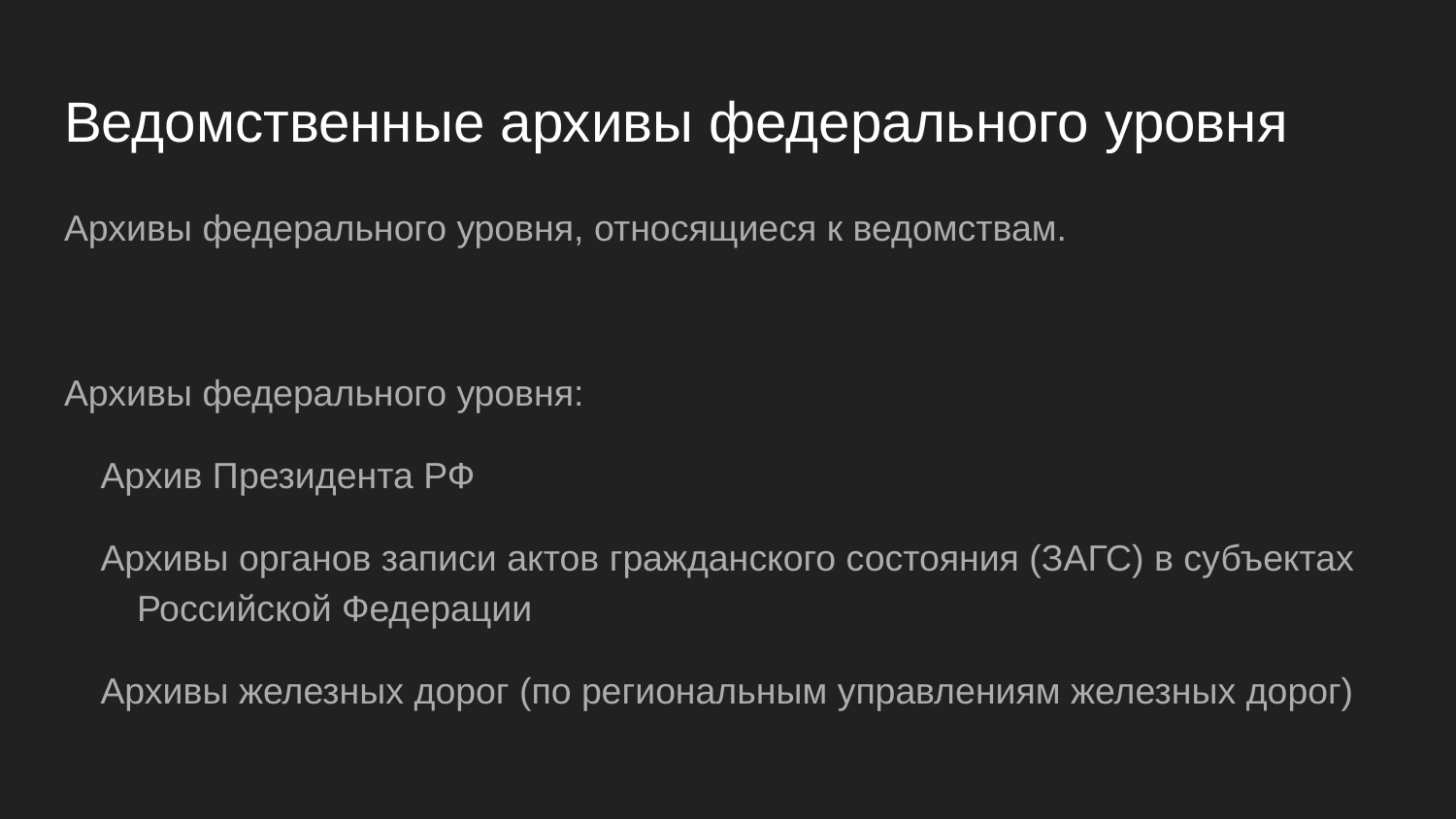

# Ведомственные архивы федерального уровня
Архивы федерального уровня, относящиеся к ведомствам.

Архивы федерального уровня:
Архив Президента РФ
Архивы органов записи актов гражданского состояния (ЗАГС) в субъектах Российской Федерации
Архивы железных дорог (по региональным управлениям железных дорог)